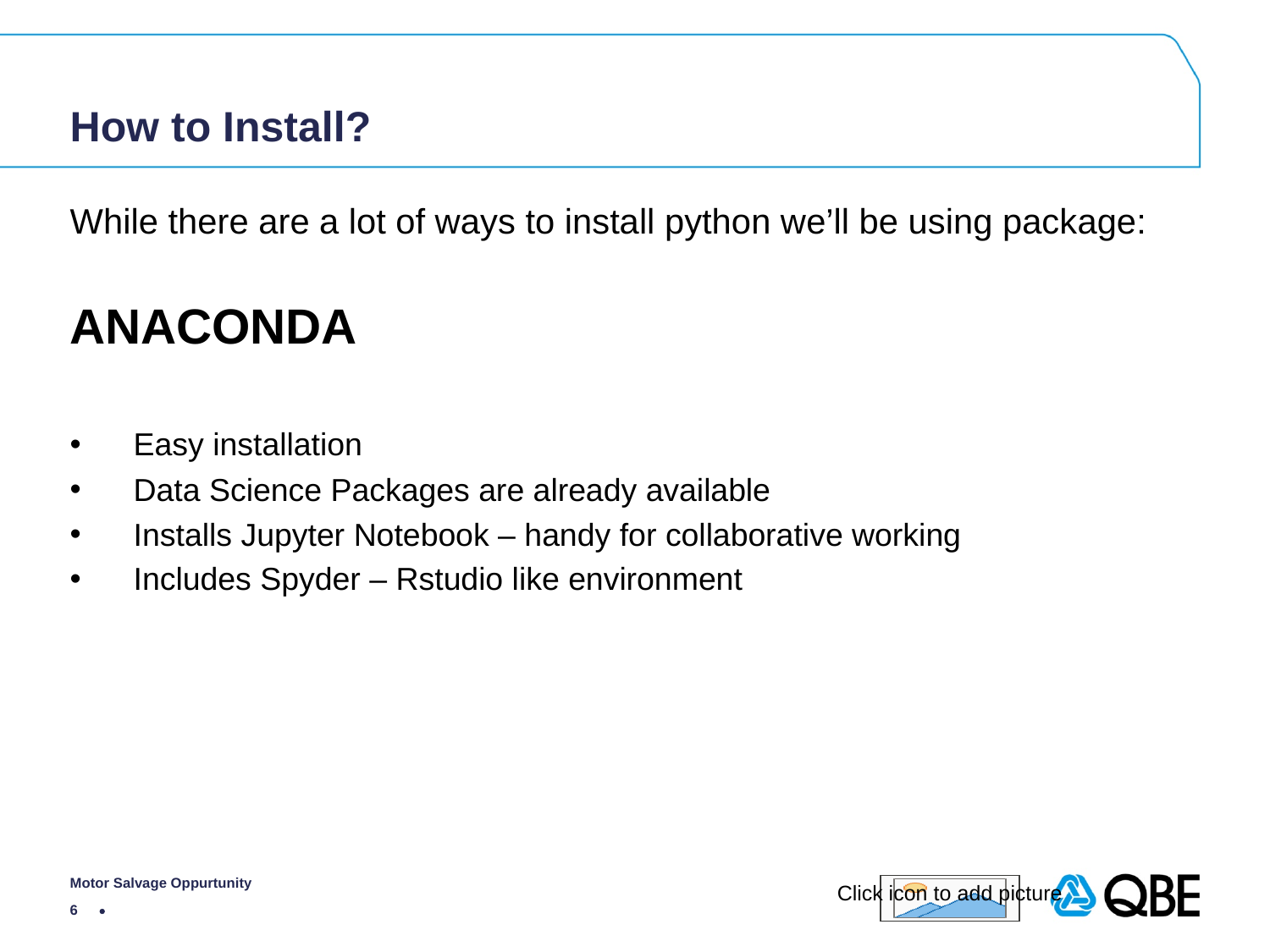

# How to Install?
While there are a lot of ways to install python we’ll be using package:

ANACONDA

Easy installation
Data Science Packages are already available
Installs Jupyter Notebook – handy for collaborative working
Includes Spyder – Rstudio like environment

Motor Salvage Oppurtunity